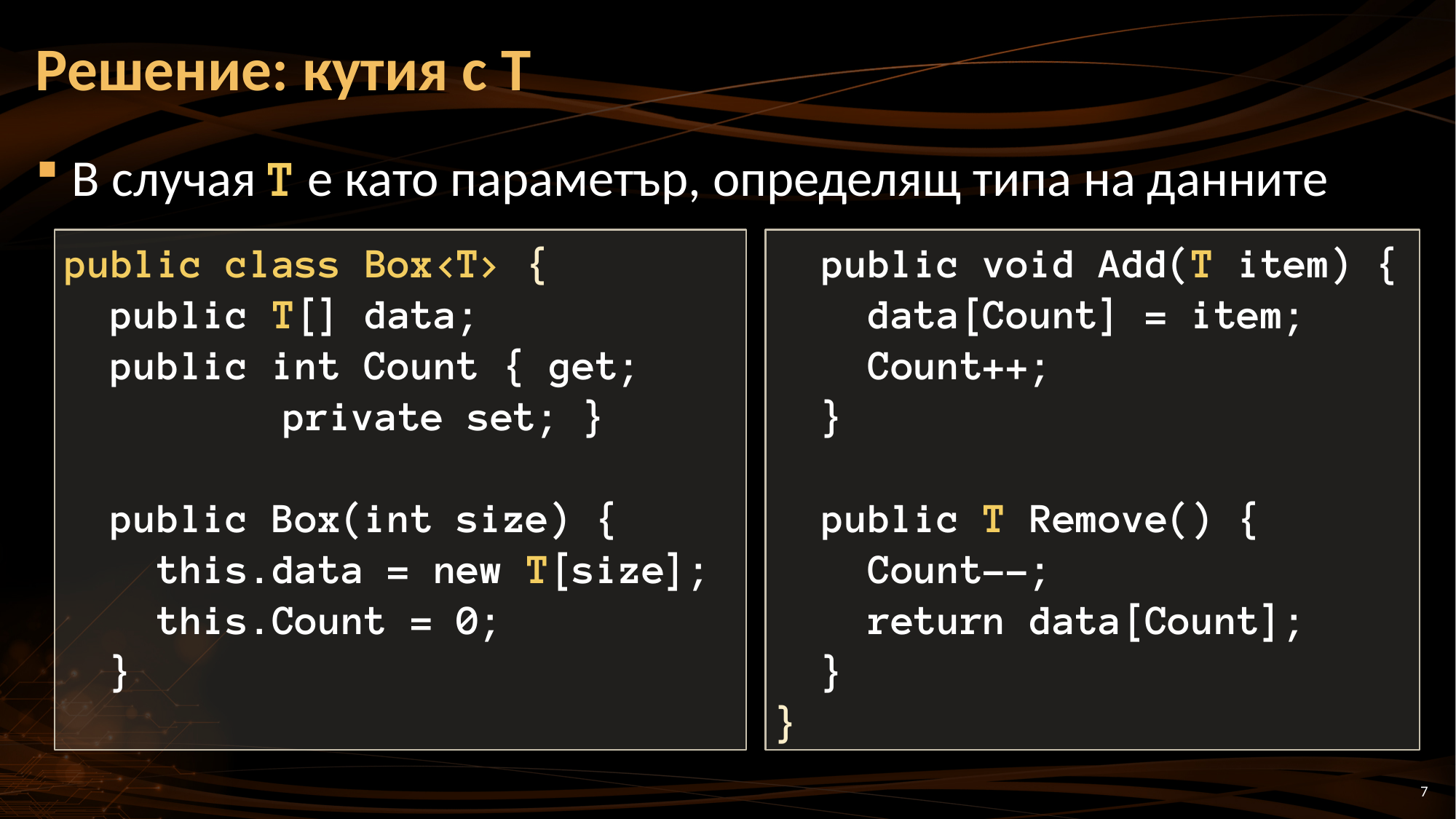

# Решение: кутия с T
В случая T е като параметър, определящ типа на данните

public class Box<T> {
  public T[] data;
  public int Count { get;
		private set; }

  public Box(int size) {
    this.data = new T[size];
    this.Count = 0;
  }

  public void Add(T item) {
    data[Count] = item;
    Count++;
  }

  public T Remove() {
    Count--;
    return data[Count];
  }
}
7